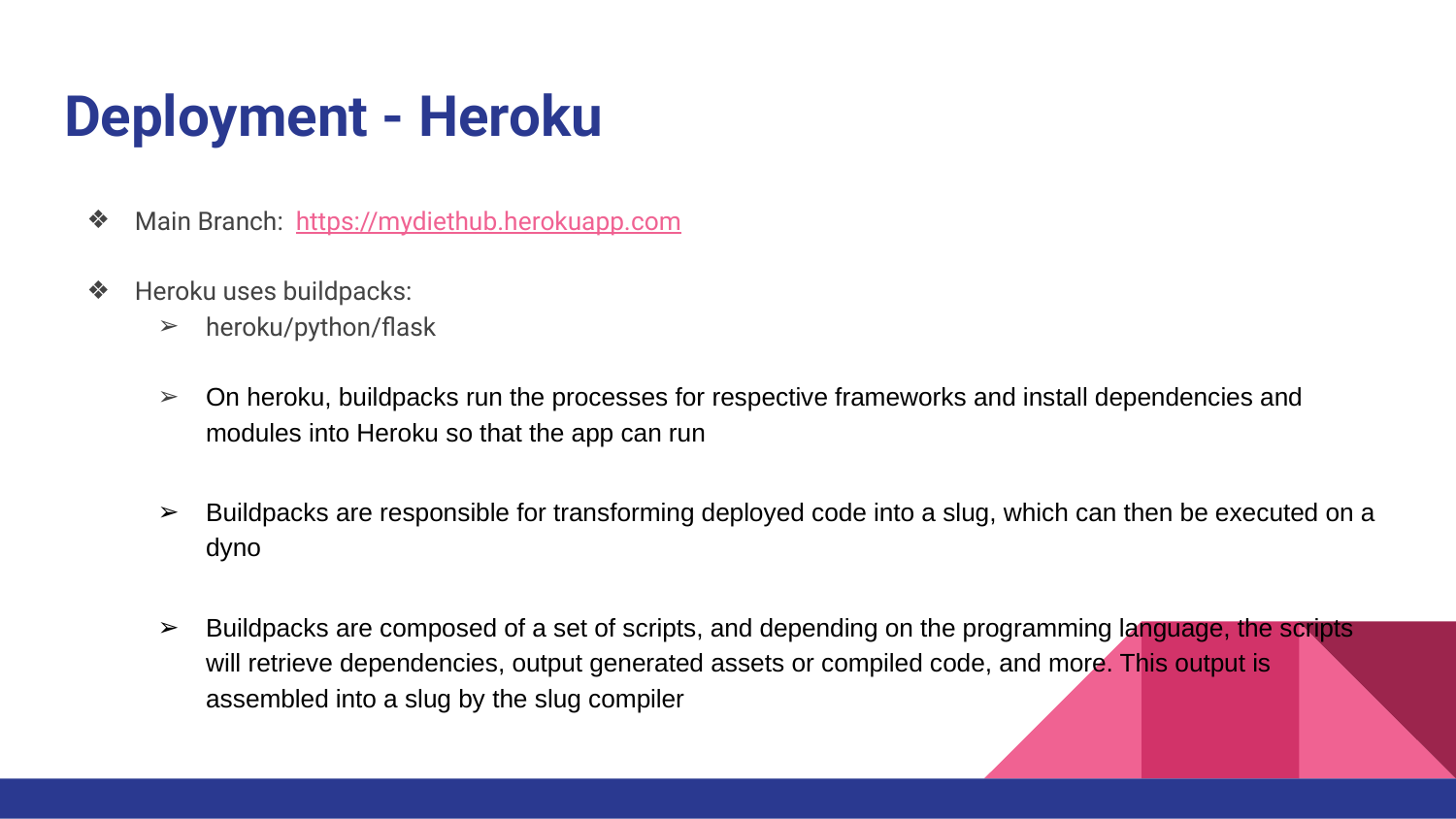

# Deployment - Heroku
Main Branch:  https://mydiethub.herokuapp.com

Heroku uses buildpacks:
heroku/python/flask

On heroku, buildpacks run the processes for respective frameworks and install dependencies and modules into Heroku so that the app can run

Buildpacks are responsible for transforming deployed code into a slug, which can then be executed on a dyno

Buildpacks are composed of a set of scripts, and depending on the programming language, the scripts will retrieve dependencies, output generated assets or compiled code, and more. This output is assembled into a slug by the slug compiler